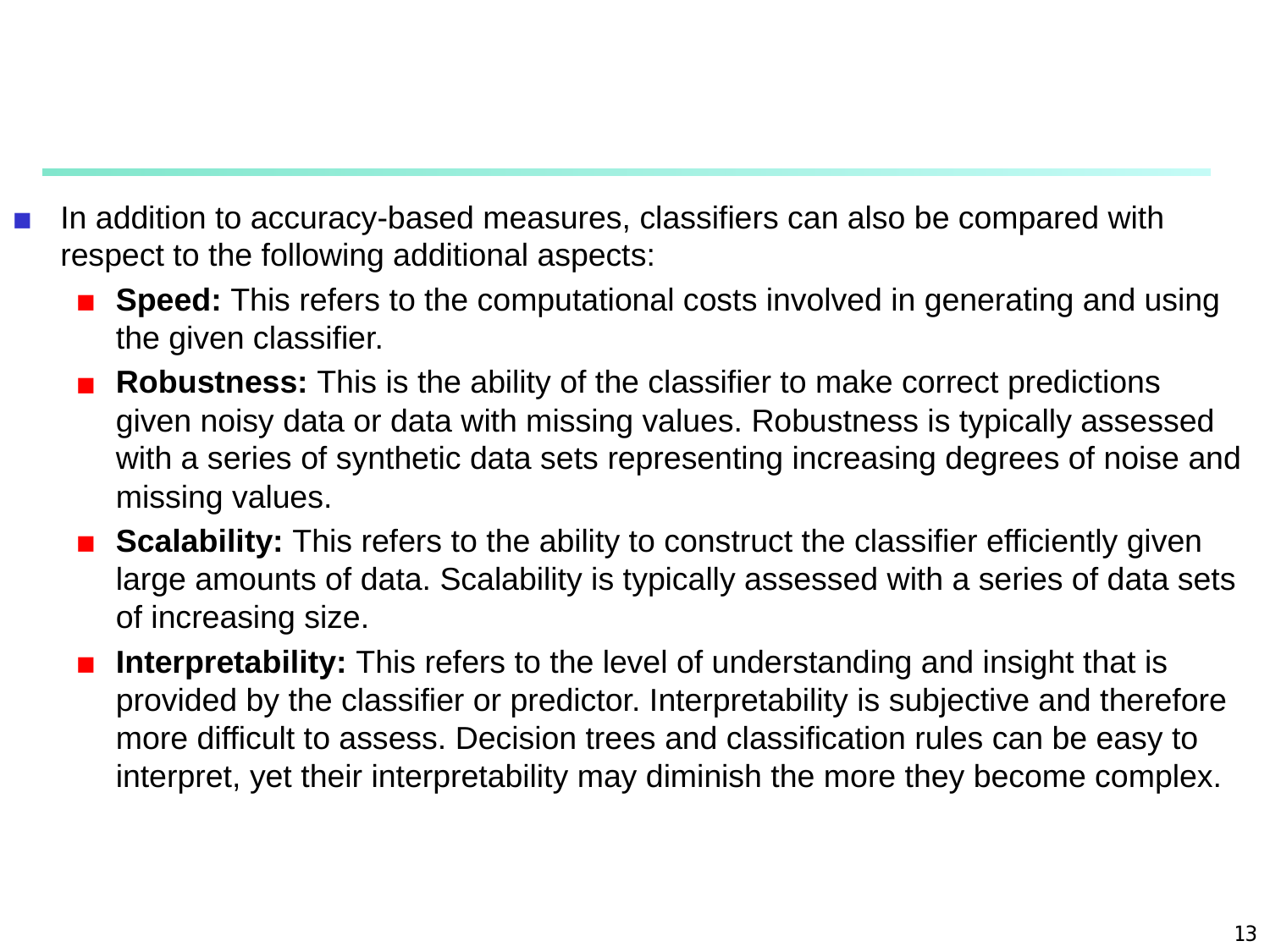

#
In addition to accuracy-based measures, classifiers can also be compared with respect to the following additional aspects:
Speed: This refers to the computational costs involved in generating and using the given classifier.
Robustness: This is the ability of the classifier to make correct predictions given noisy data or data with missing values. Robustness is typically assessed with a series of synthetic data sets representing increasing degrees of noise and missing values.
Scalability: This refers to the ability to construct the classifier efficiently given large amounts of data. Scalability is typically assessed with a series of data sets of increasing size.
Interpretability: This refers to the level of understanding and insight that is provided by the classifier or predictor. Interpretability is subjective and therefore more difficult to assess. Decision trees and classification rules can be easy to interpret, yet their interpretability may diminish the more they become complex.
13